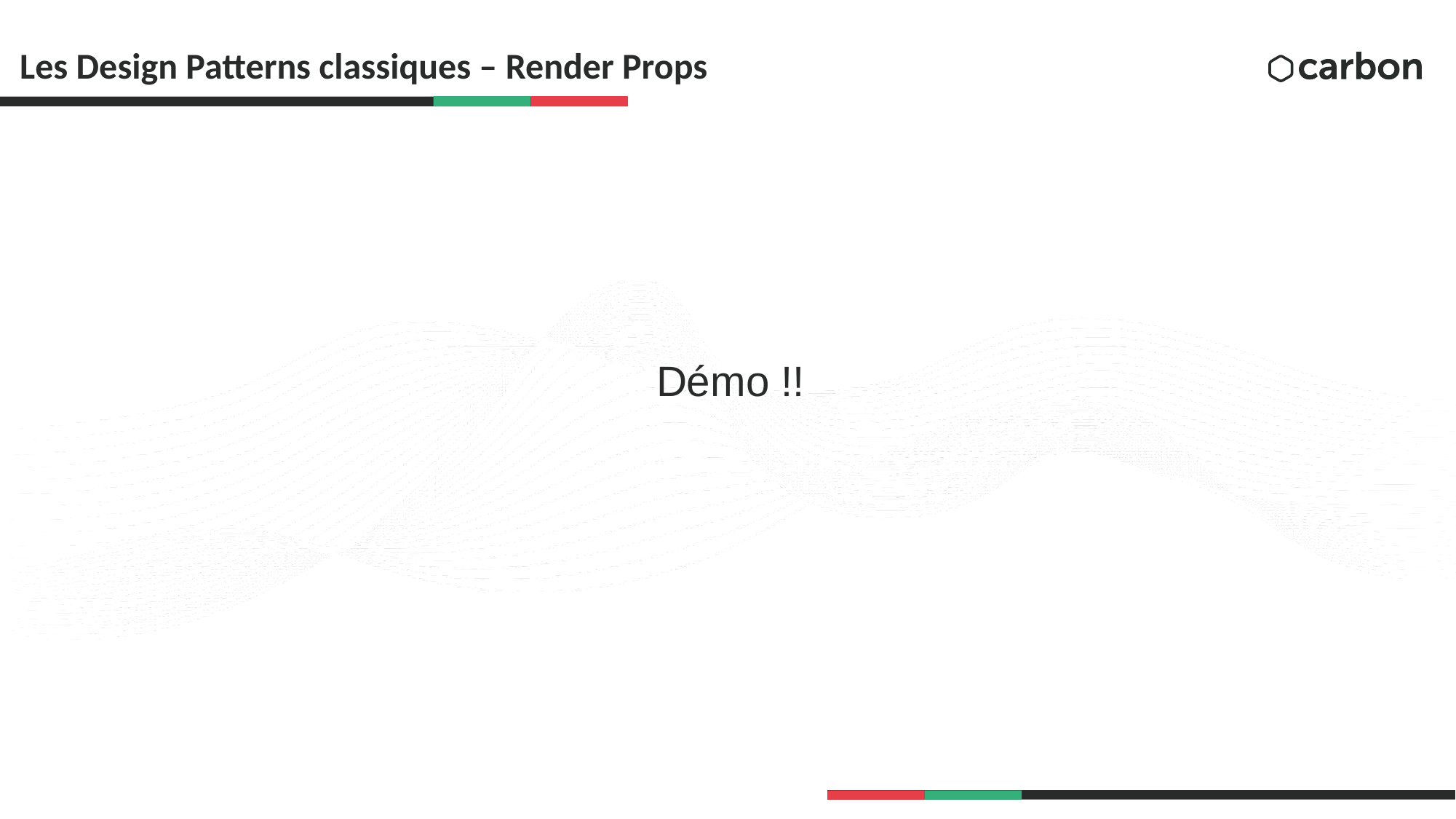

# Les Design Patterns classiques – Render Props
Démo !!